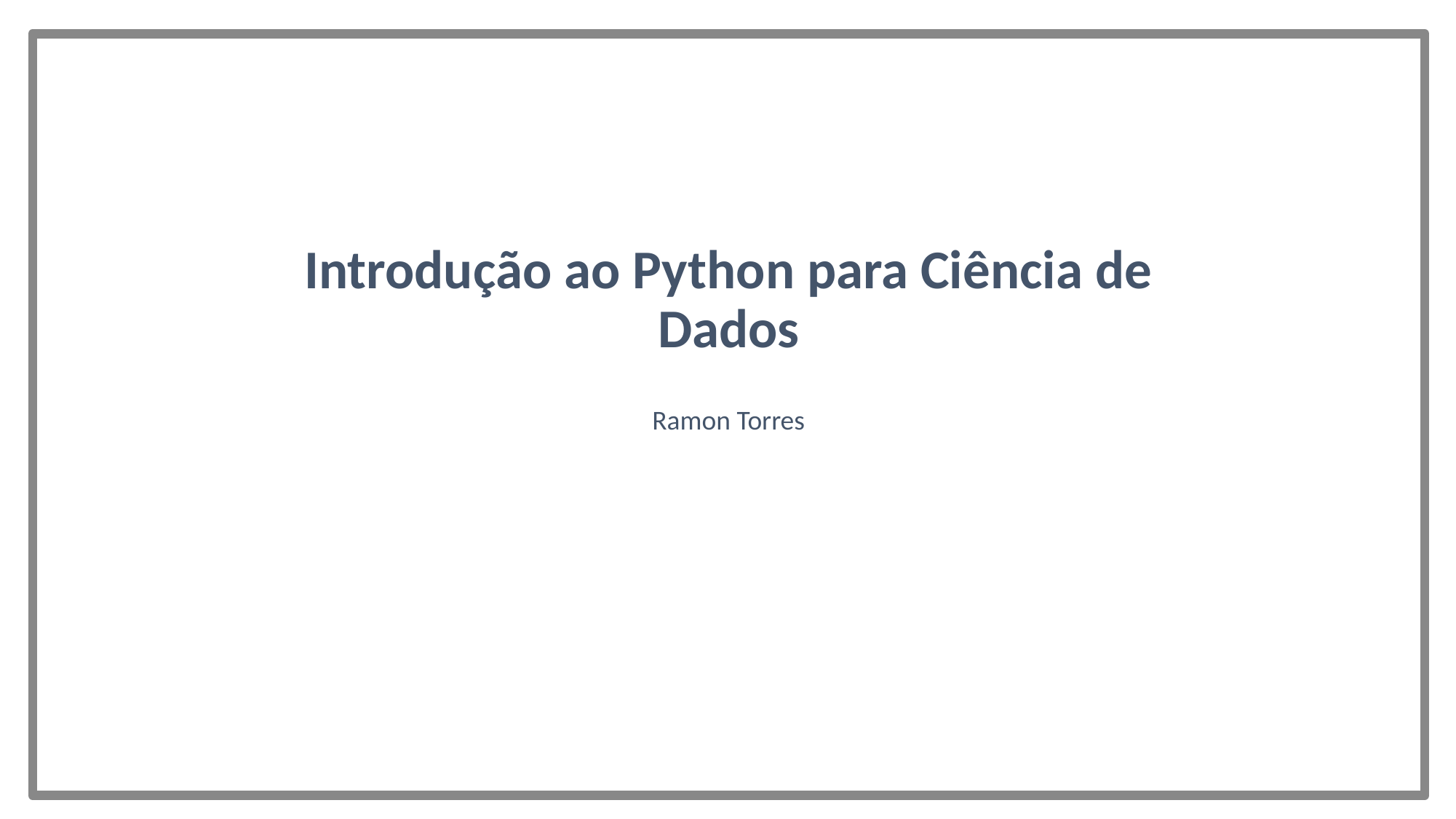

# Introdução ao Python para Ciência de Dados
Ramon Torres